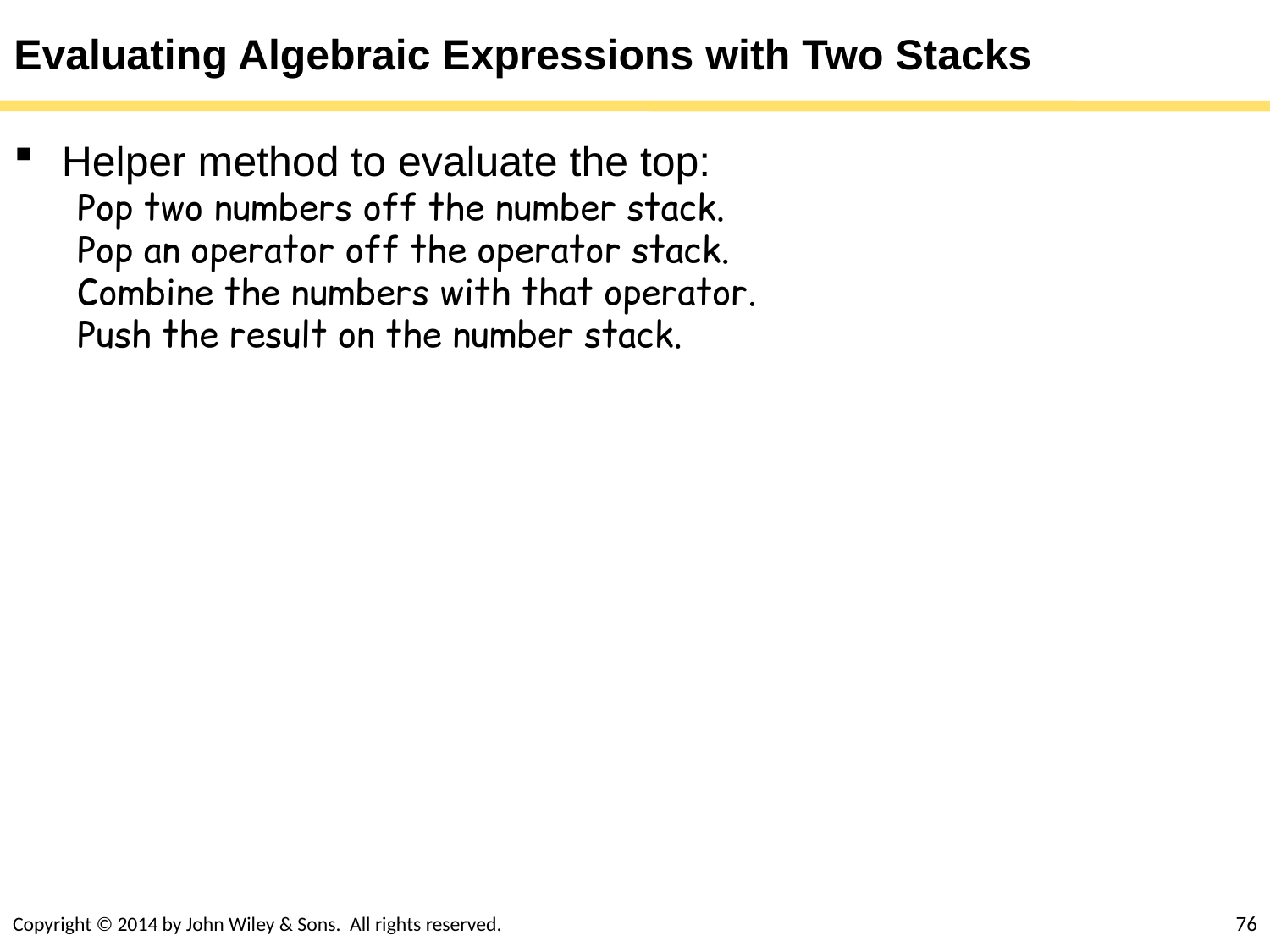

# Evaluating Algebraic Expressions with Two Stacks
Helper method to evaluate the top:
Pop two numbers off the number stack.
Pop an operator off the operator stack.
Combine the numbers with that operator.
Push the result on the number stack.